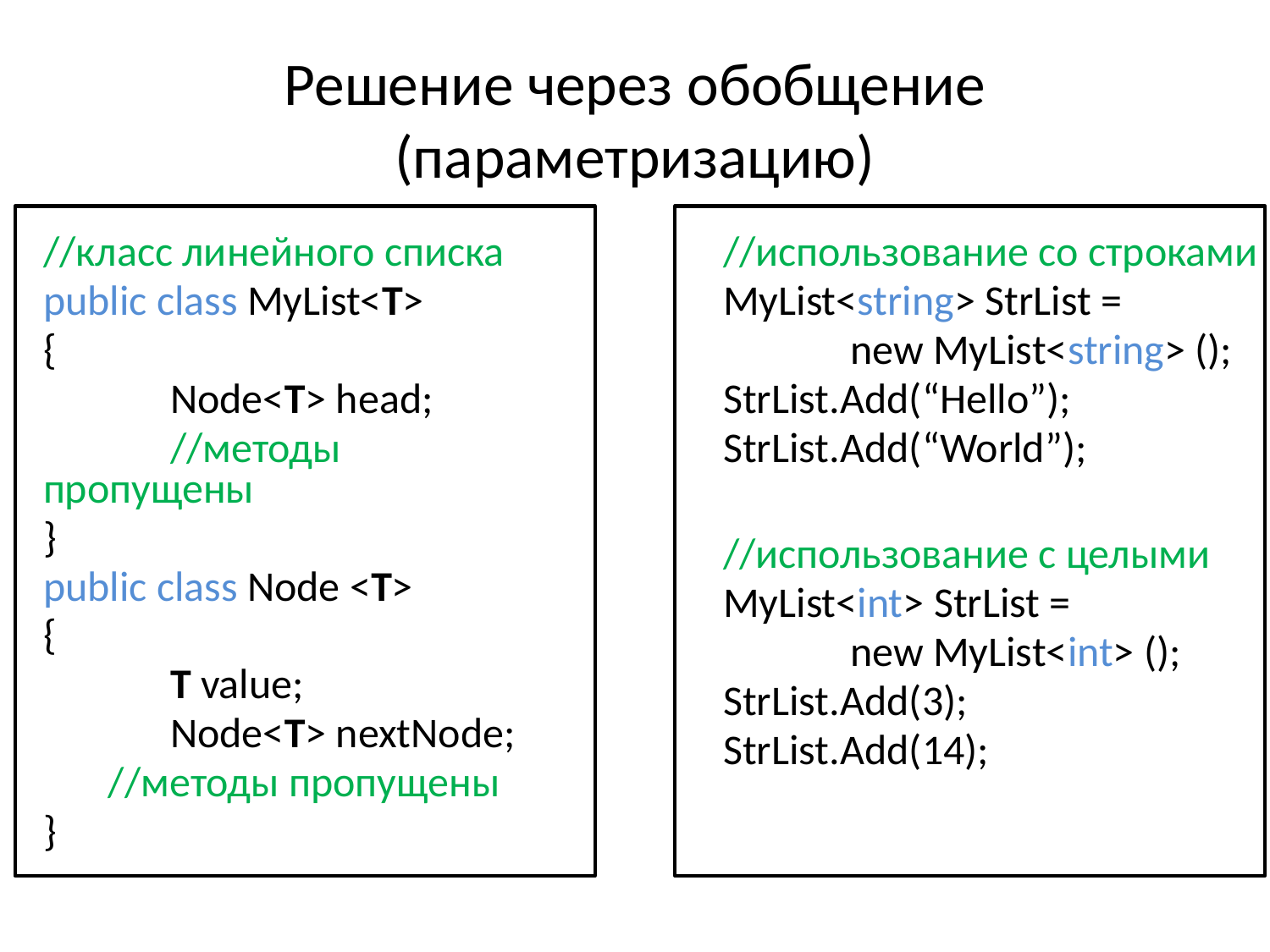

# Решение через обобщение (параметризацию)

//класс линейного списка
public class MyList<T>
{
	Node<T> head;
	//методы пропущены
}
public class Node <T>
{
	T value;
	Node<T> nextNode;
           //методы пропущены
}

//использование со строками
MyList<string> StrList =
	new MyList<string> ();
StrList.Add(“Hello”);
StrList.Add(“World”);

//использование с целыми
MyList<int> StrList =
	new MyList<int> ();
StrList.Add(3);
StrList.Add(14);